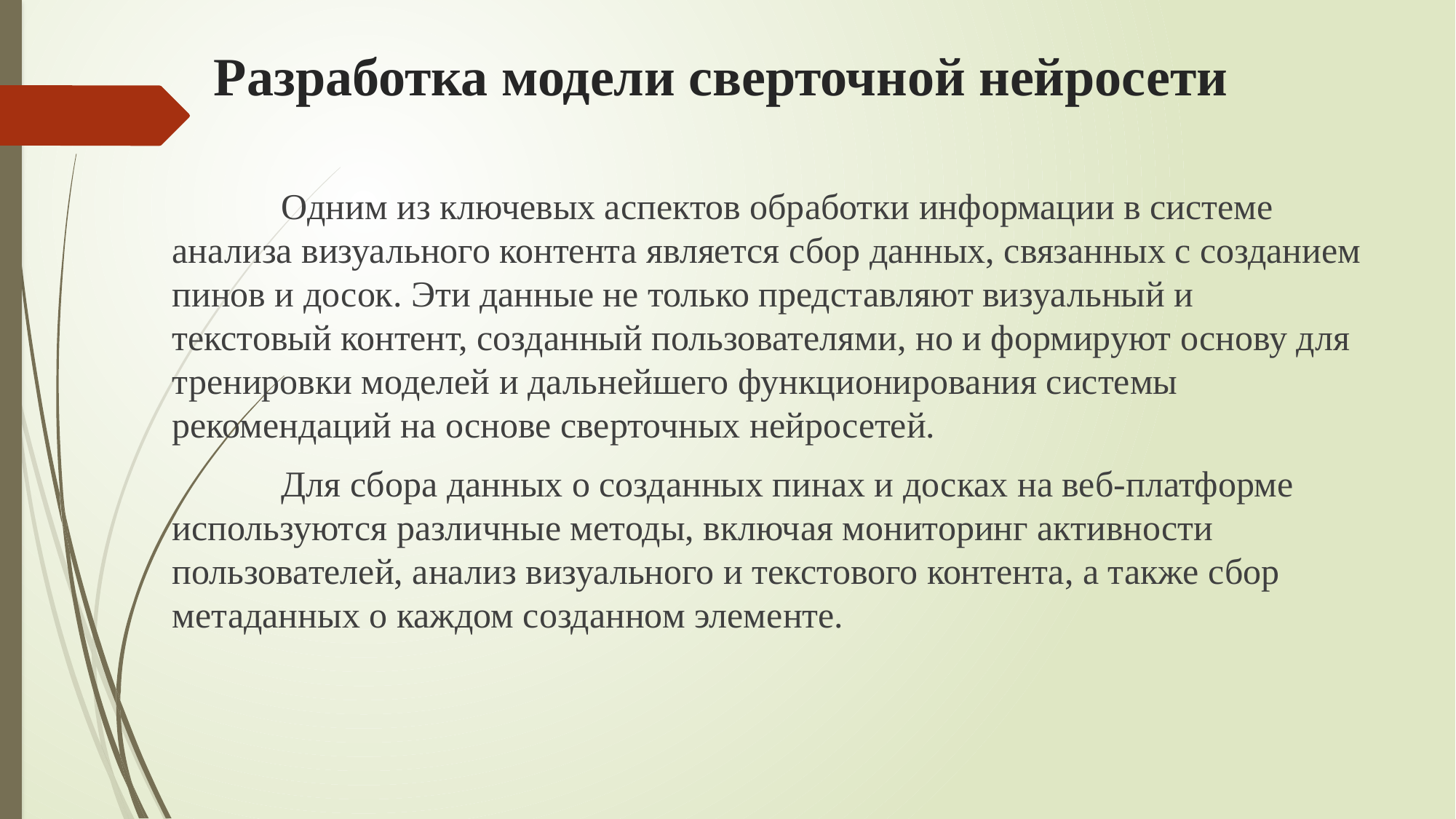

# Разработка модели сверточной нейросети
	Одним из ключевых аспектов обработки информации в системе анализа визуального контента является сбор данных, связанных с созданием пинов и досок. Эти данные не только представляют визуальный и текстовый контент, созданный пользователями, но и формируют основу для тренировки моделей и дальнейшего функционирования системы рекомендаций на основе сверточных нейросетей.
	Для сбора данных о созданных пинах и досках на веб-платформе используются различные методы, включая мониторинг активности пользователей, анализ визуального и текстового контента, а также сбор метаданных о каждом созданном элементе.